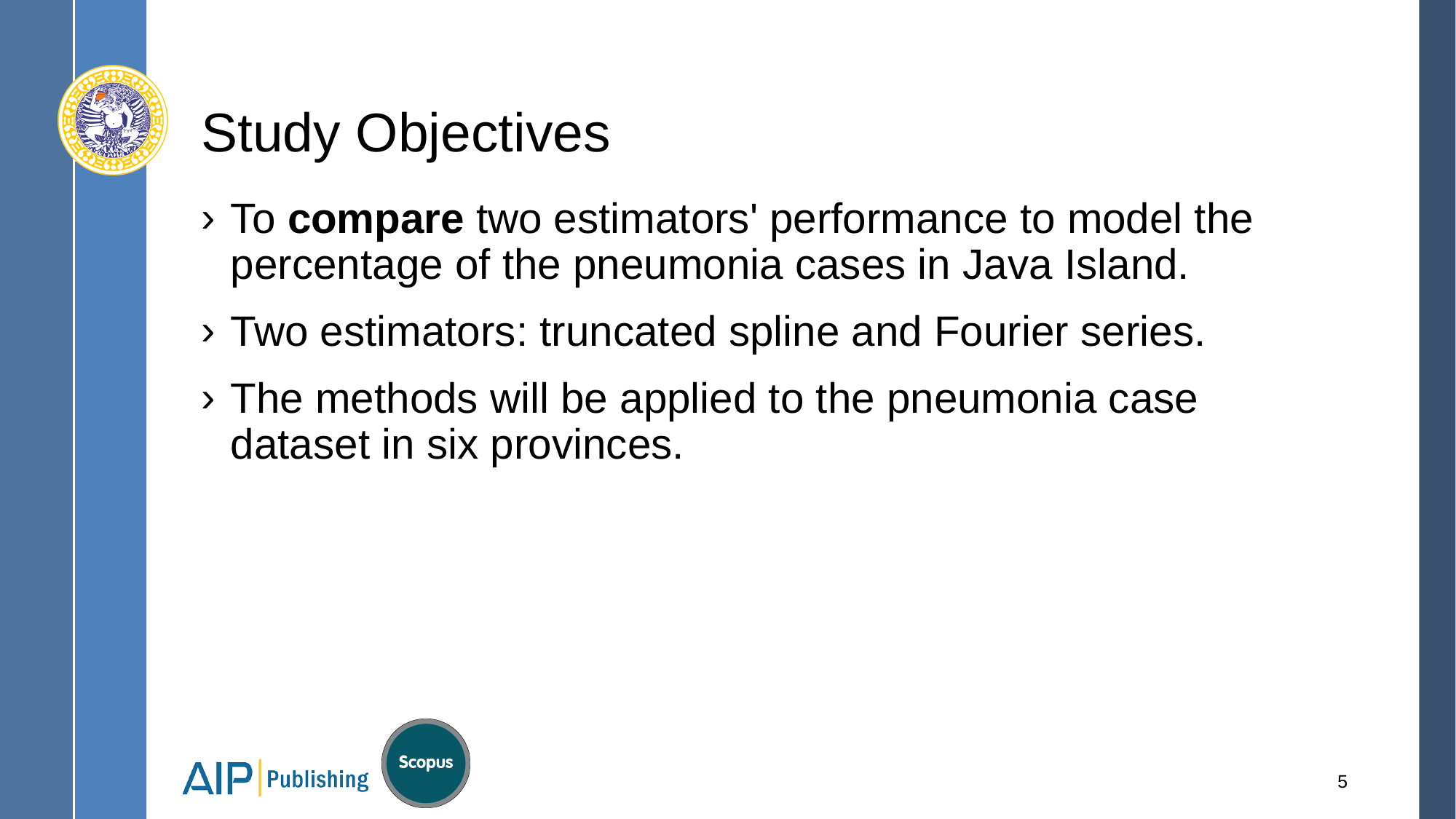

# Study Objectives
To compare two estimators' performance to model the percentage of the pneumonia cases in Java Island.
Two estimators: truncated spline and Fourier series.
The methods will be applied to the pneumonia case dataset in six provinces.
5